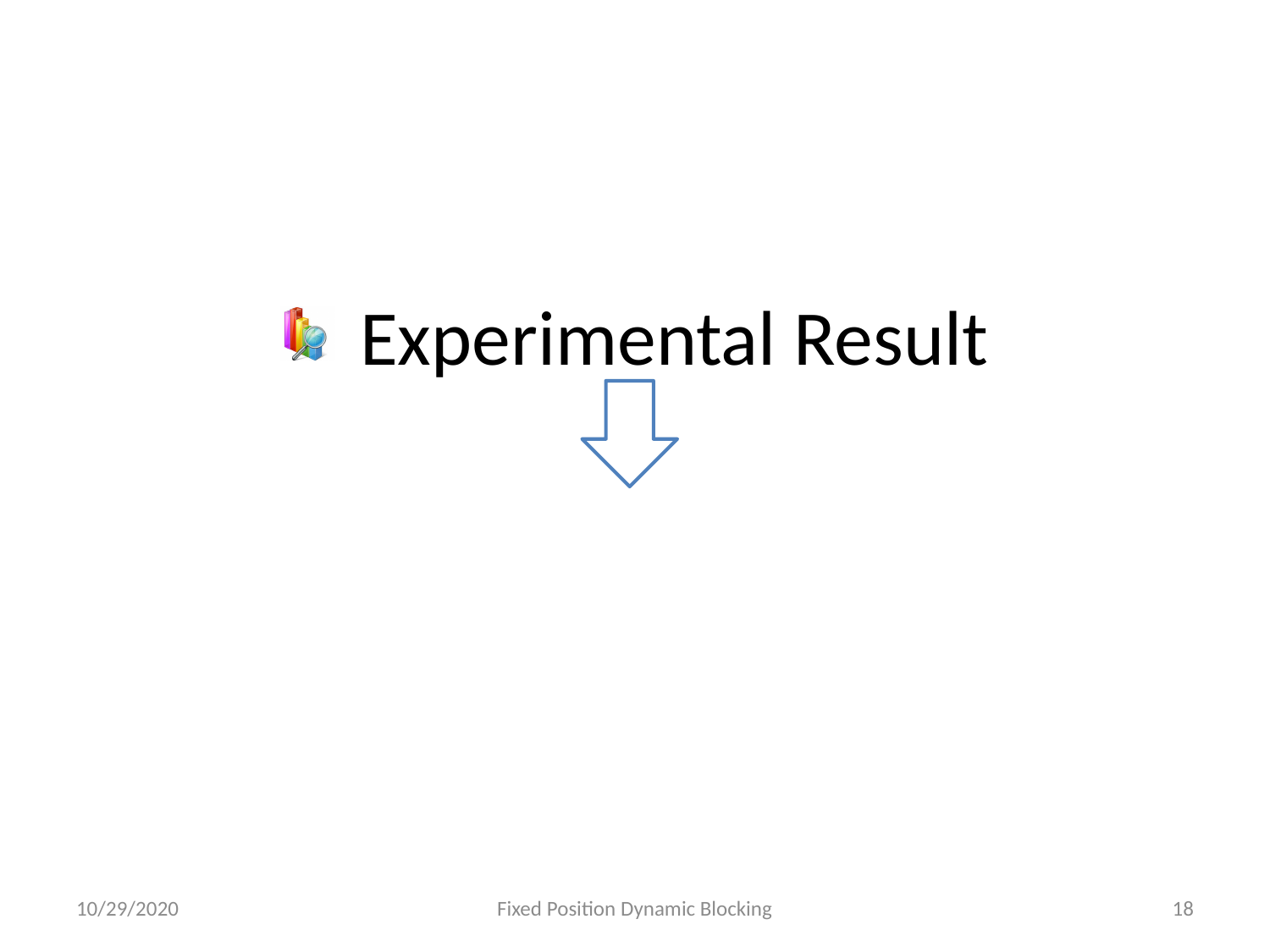

# Experimental Result

10/29/2020
Fixed Position Dynamic Blocking
18